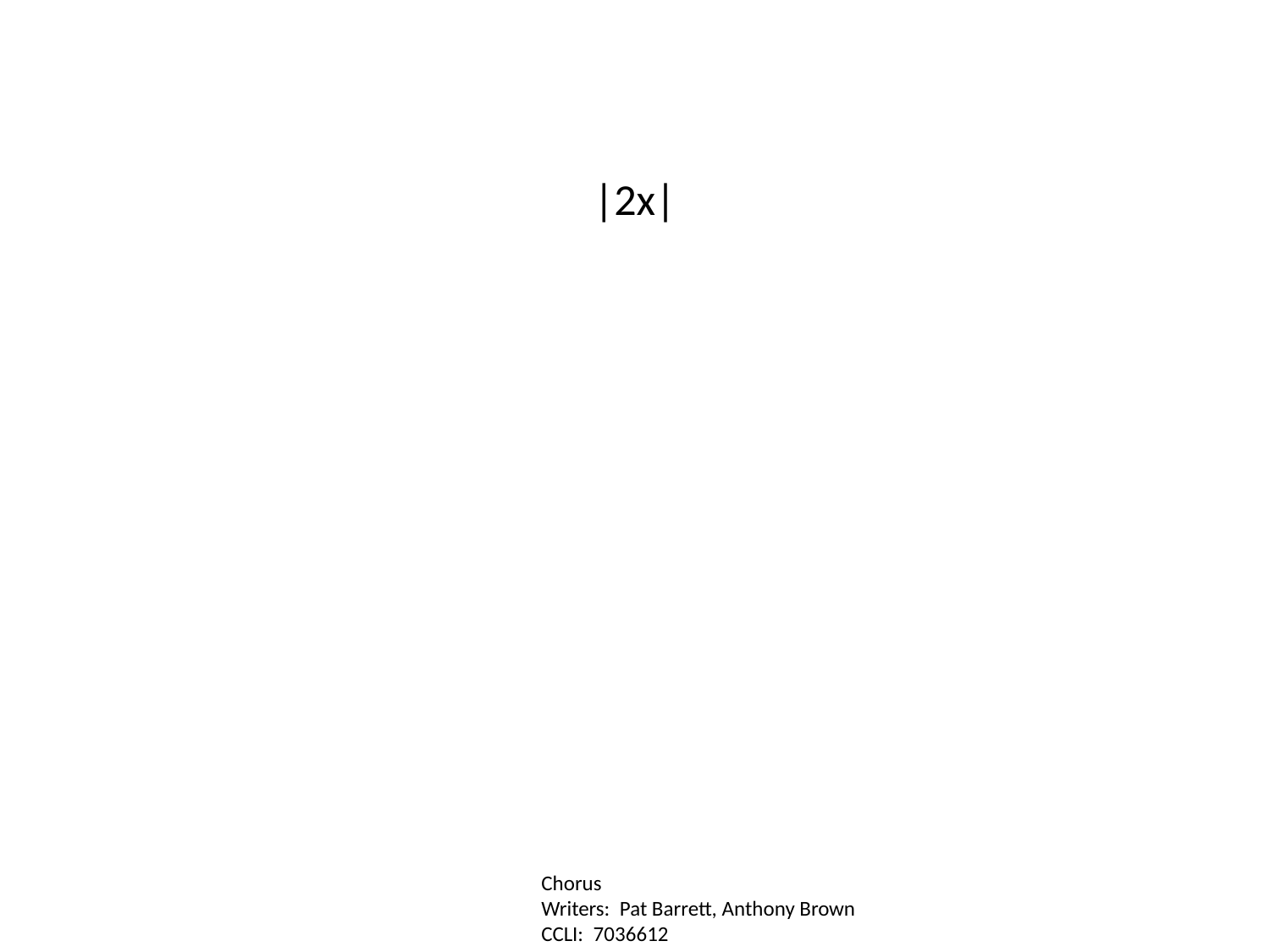

|2x|

Chorus
Writers:  Pat Barrett, Anthony Brown
CCLI:  7036612